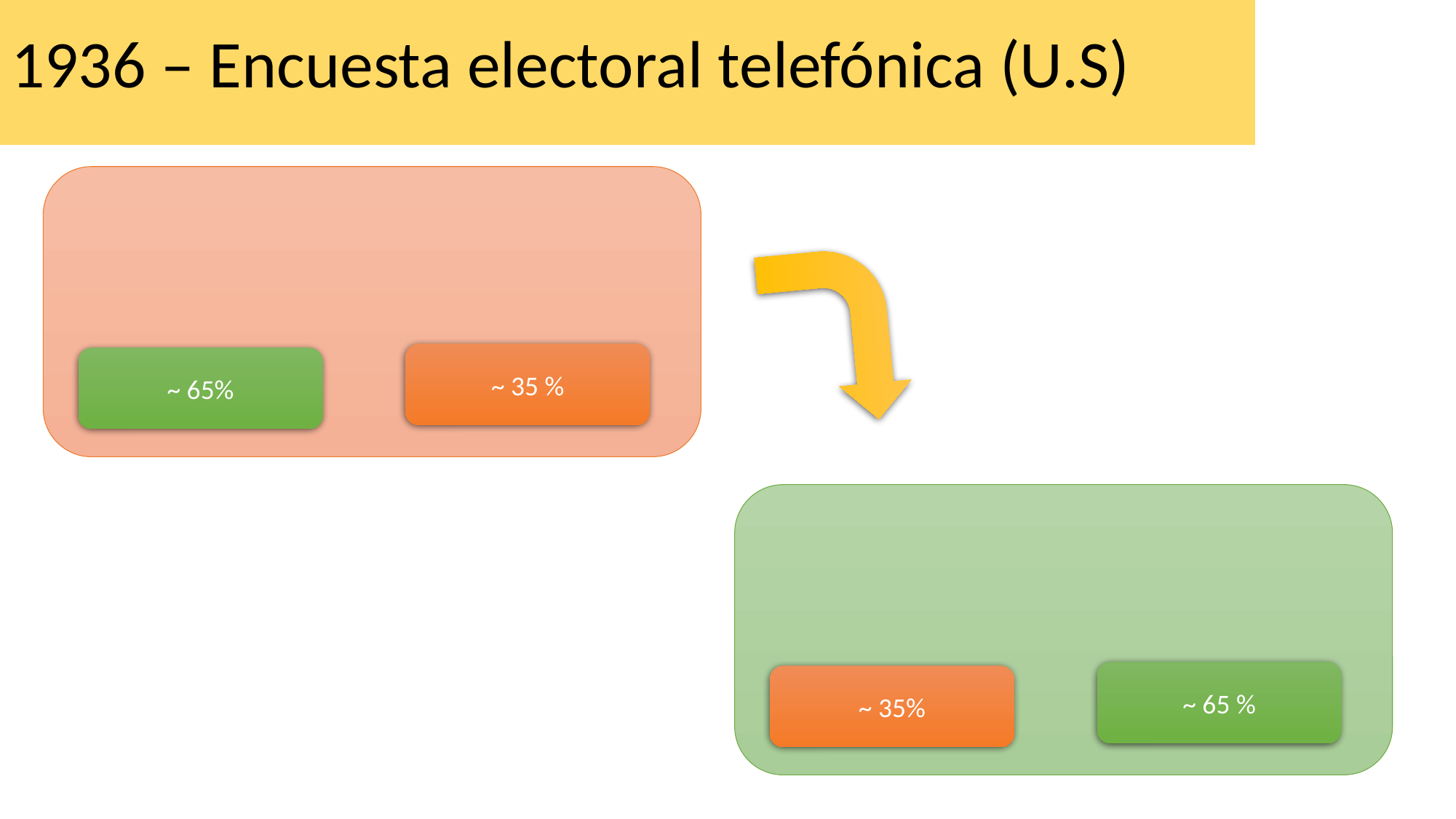

# 1936 – Encuesta electoral telefónica (U.S)

~ 35 %
~ 65%

~ 65 %
~ 35%